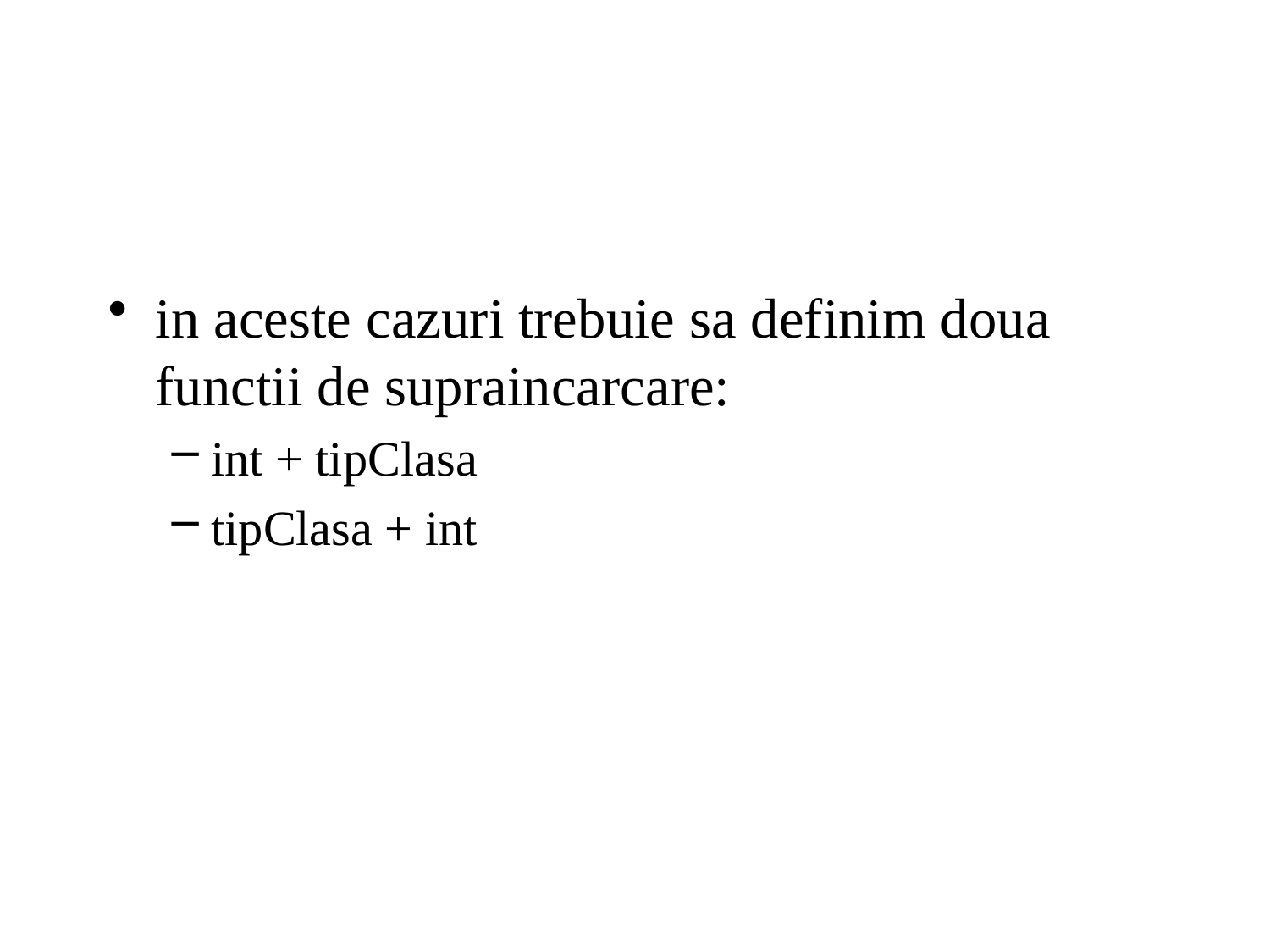

#
in aceste cazuri trebuie sa definim doua functii de supraincarcare:
int + tipClasa
tipClasa + int